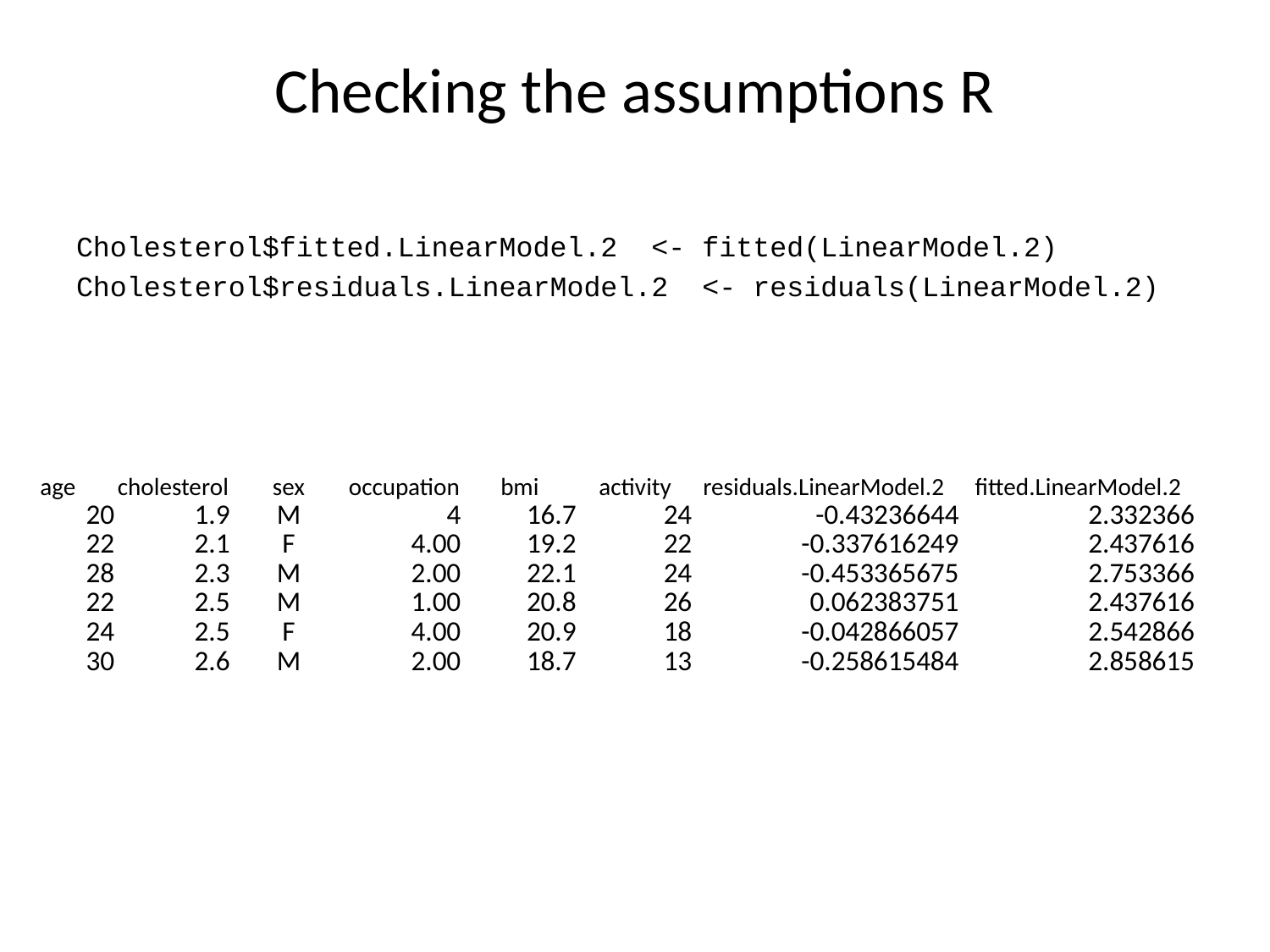

# Checking the assumptions R
Cholesterol$fitted.LinearModel.2  <- fitted(LinearModel.2)
Cholesterol$residuals.LinearModel.2  <- residuals(LinearModel.2)

| age | cholesterol | sex | occupation | bmi | activity | residuals.LinearModel.2 | fitted.LinearModel.2 |
| --- | --- | --- | --- | --- | --- | --- | --- |
| 20 | 1.9 | M | 4 | 16.7 | 24 | -0.43236644 | 2.332366 |
| 22 | 2.1 | F | 4.00 | 19.2 | 22 | -0.337616249 | 2.437616 |
| 28 | 2.3 | M | 2.00 | 22.1 | 24 | -0.453365675 | 2.753366 |
| 22 | 2.5 | M | 1.00 | 20.8 | 26 | 0.062383751 | 2.437616 |
| 24 | 2.5 | F | 4.00 | 20.9 | 18 | -0.042866057 | 2.542866 |
| 30 | 2.6 | M | 2.00 | 18.7 | 13 | -0.258615484 | 2.858615 |